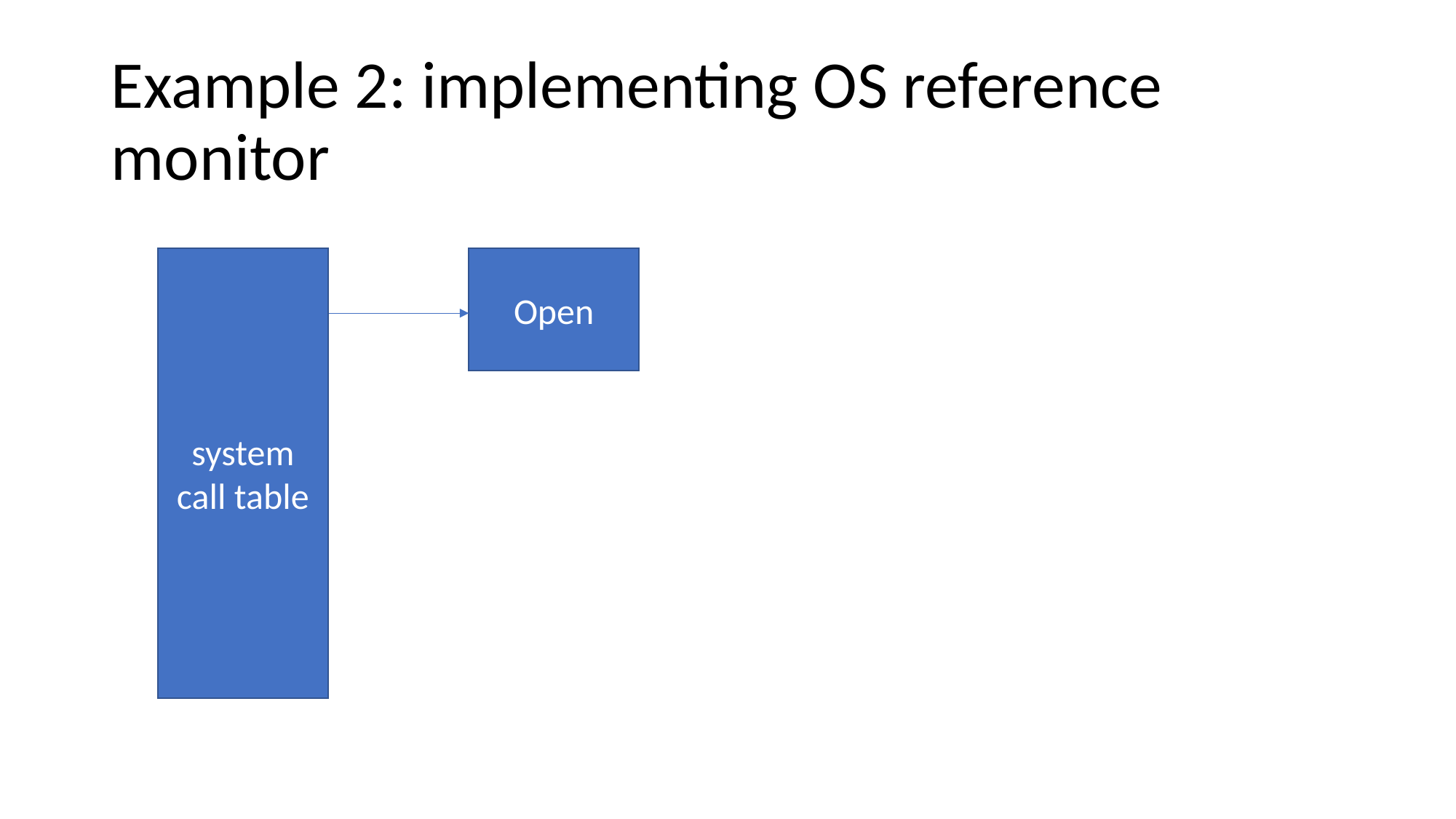

# Example 2: implementing OS reference monitor
system call table
System call table
Open